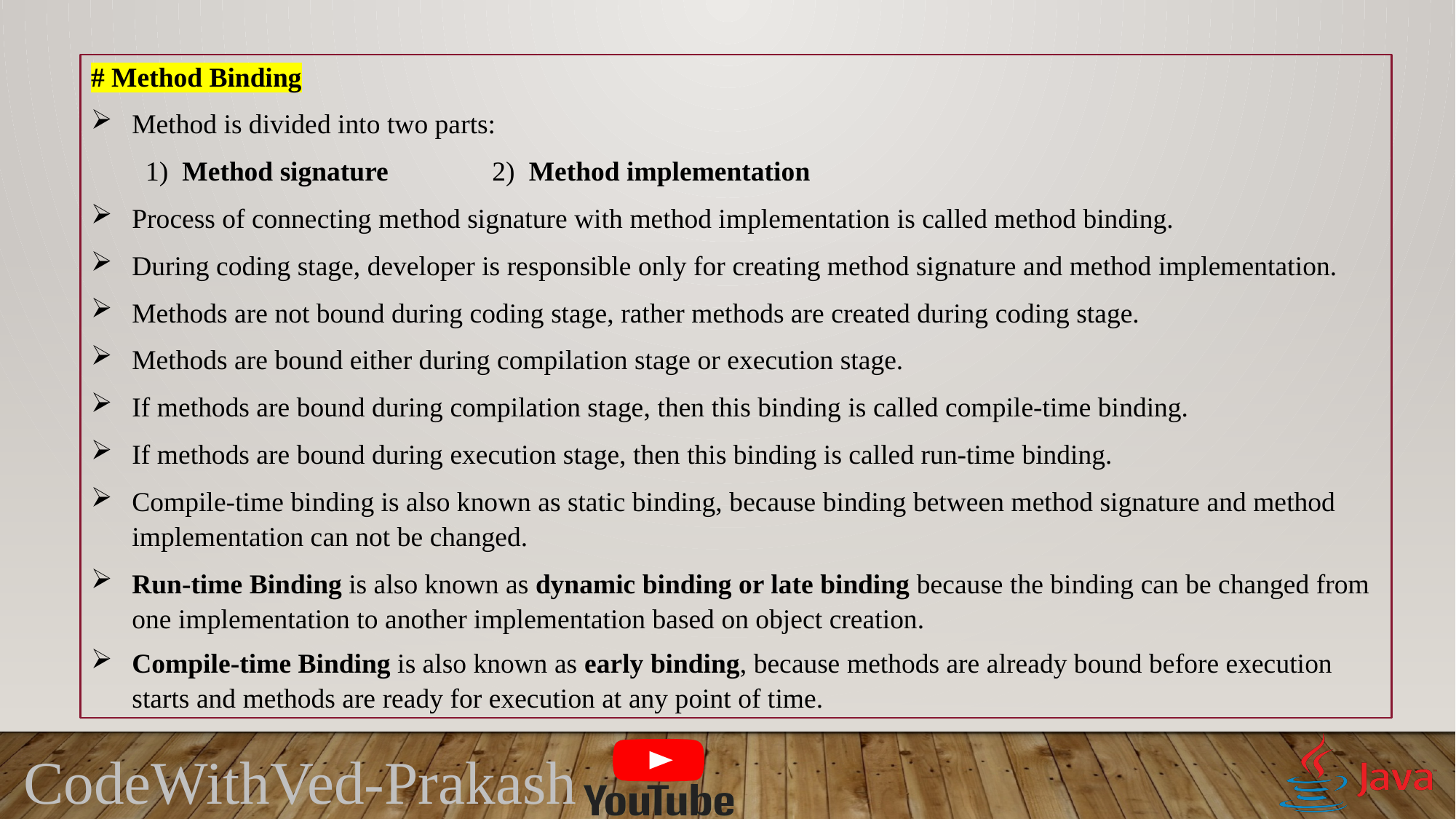

# Method Binding
Method is divided into two parts:
1)  Method signature               2)  Method implementation
Process of connecting method signature with method implementation is called method binding.
During coding stage, developer is responsible only for creating method signature and method implementation.
Methods are not bound during coding stage, rather methods are created during coding stage.
Methods are bound either during compilation stage or execution stage.
If methods are bound during compilation stage, then this binding is called compile-time binding.
If methods are bound during execution stage, then this binding is called run-time binding.
Compile-time binding is also known as static binding, because binding between method signature and method implementation can not be changed.
Run-time Binding is also known as dynamic binding or late binding because the binding can be changed from one implementation to another implementation based on object creation.

Compile-time Binding is also known as early binding, because methods are already bound before execution starts and methods are ready for execution at any point of time.